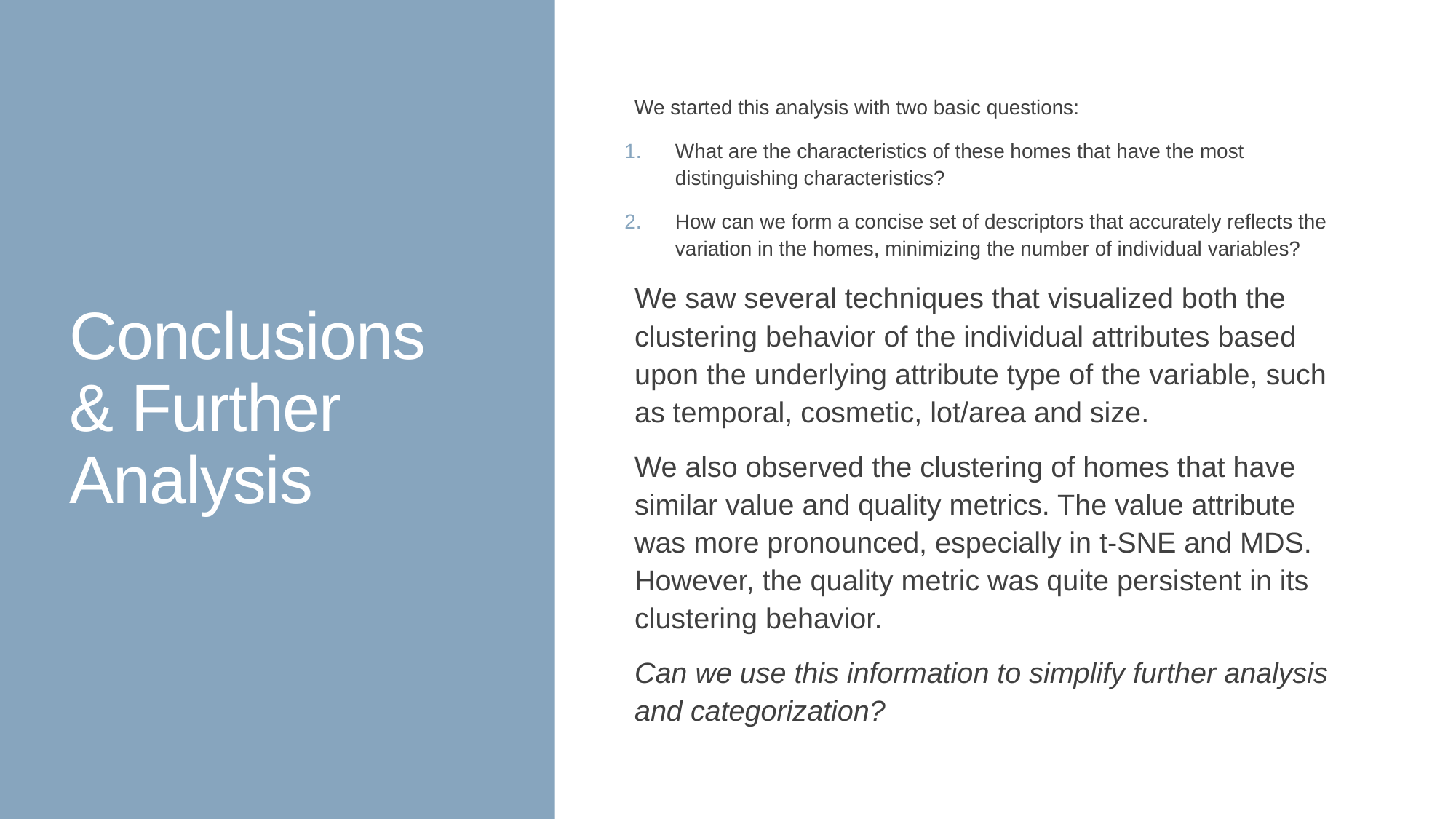

# Conclusions & Further Analysis
We started this analysis with two basic questions:
What are the characteristics of these homes that have the most distinguishing characteristics?
How can we form a concise set of descriptors that accurately reflects the variation in the homes, minimizing the number of individual variables?
We saw several techniques that visualized both the clustering behavior of the individual attributes based upon the underlying attribute type of the variable, such as temporal, cosmetic, lot/area and size.
We also observed the clustering of homes that have similar value and quality metrics. The value attribute was more pronounced, especially in t-SNE and MDS. However, the quality metric was quite persistent in its clustering behavior.
Can we use this information to simplify further analysis and categorization?